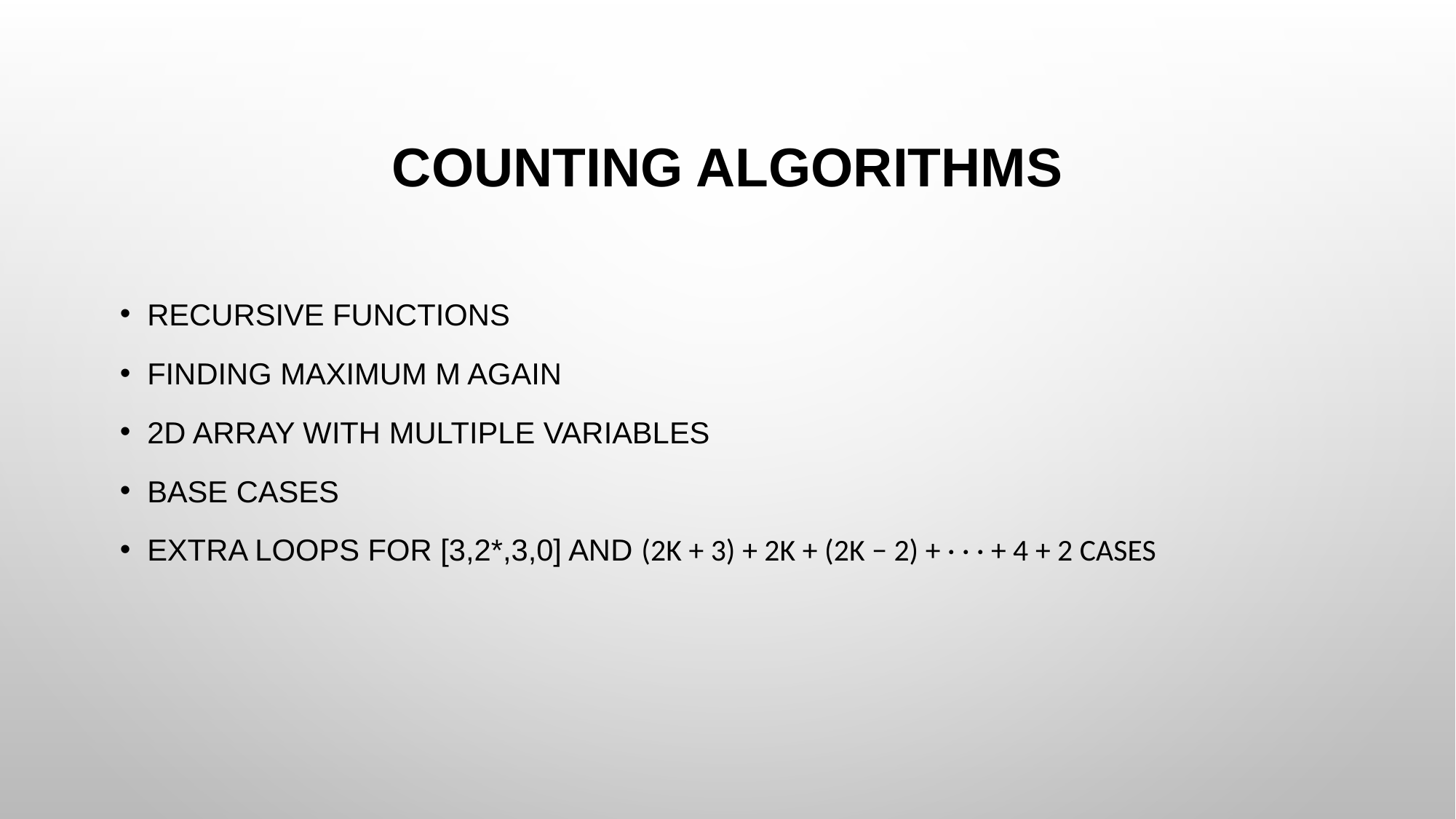

# Countıng algorıthms
Recursıve functıons
Fındıng maxımum m agaın
2d array wıth multıple varıables
Base cases
Extra loops for [3,2*,3,0] and (2k + 3) + 2k + (2k − 2) + · · · + 4 + 2 cases